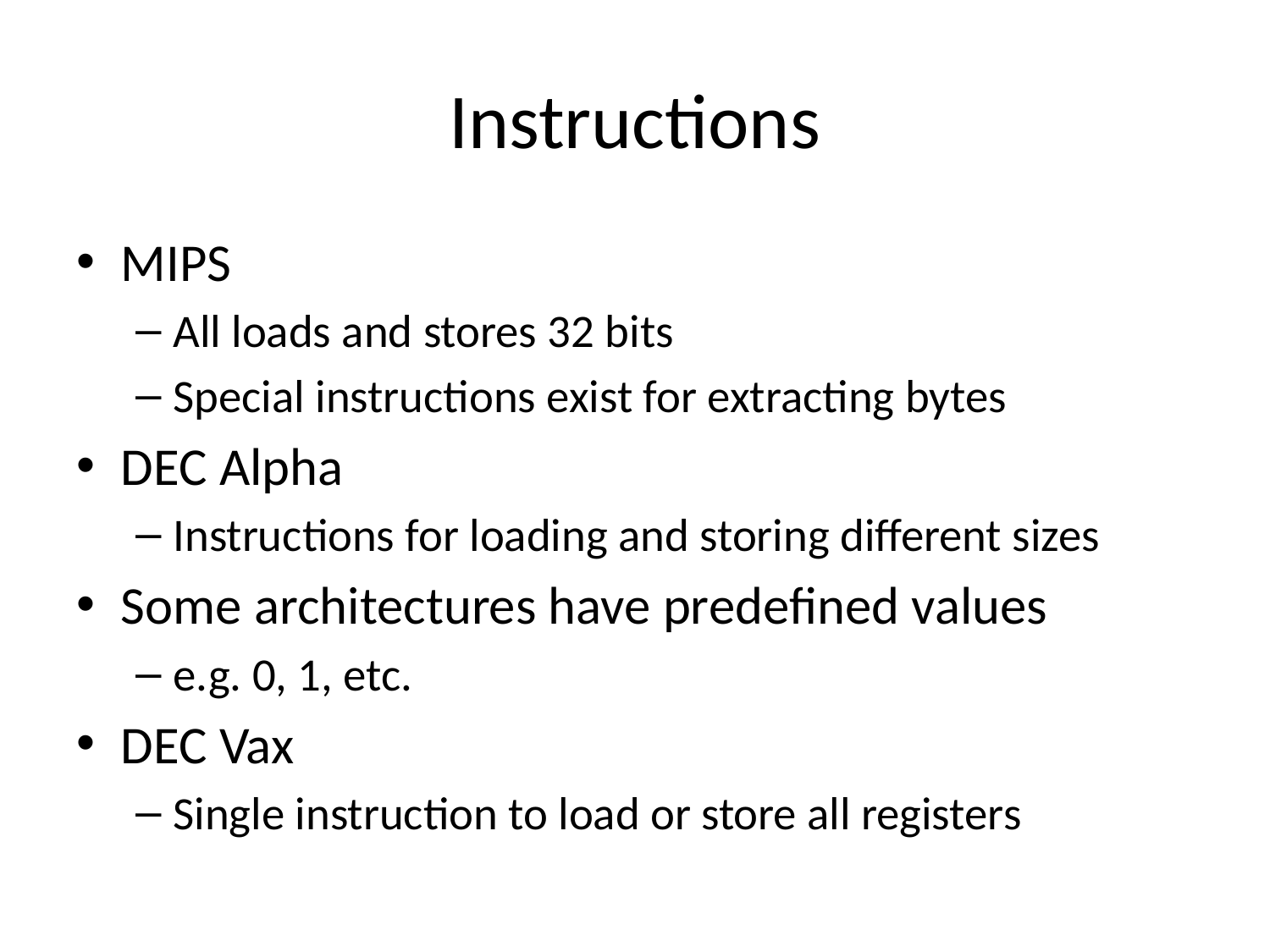

# Instructions
MIPS
All loads and stores 32 bits
Special instructions exist for extracting bytes
DEC Alpha
Instructions for loading and storing different sizes
Some architectures have predefined values
e.g. 0, 1, etc.
DEC Vax
Single instruction to load or store all registers